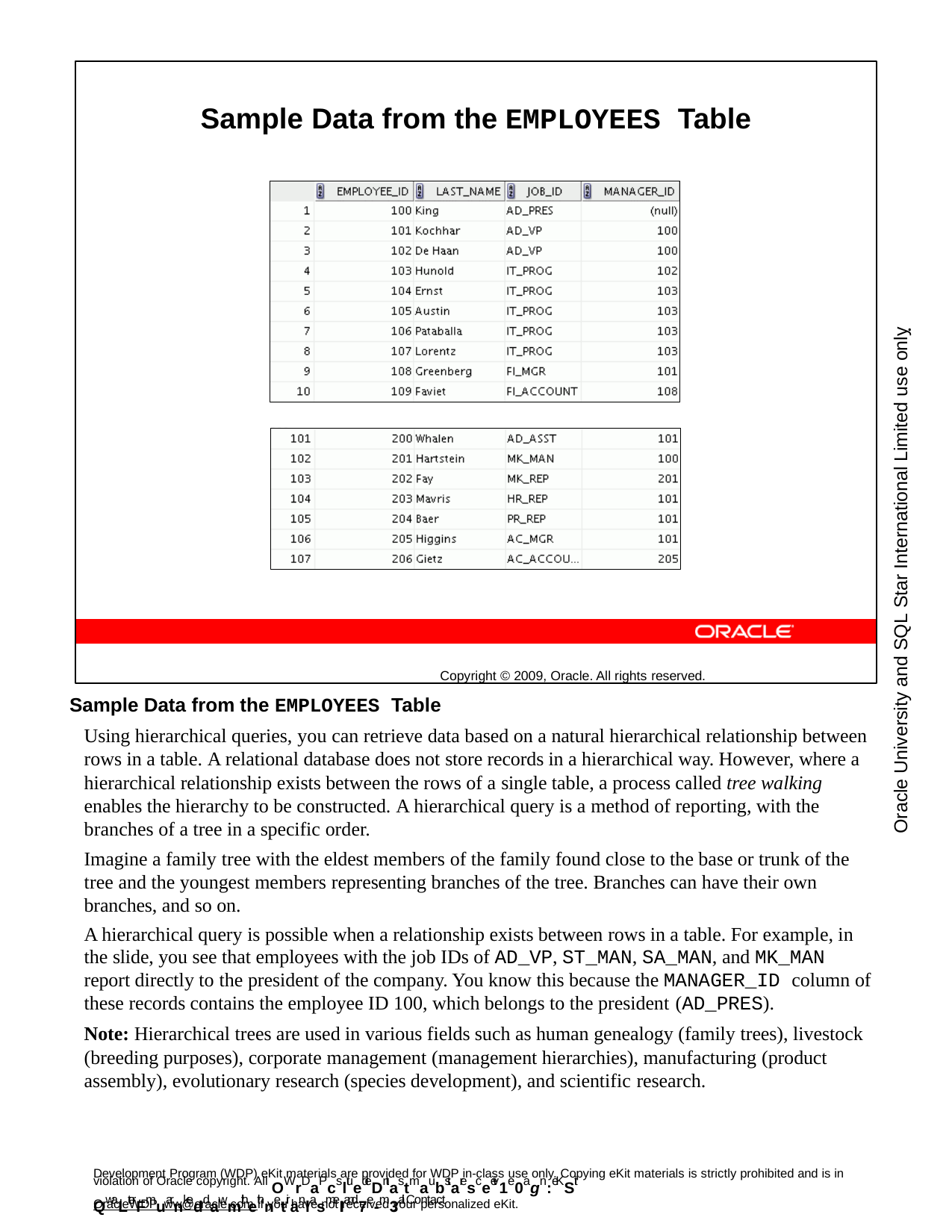

Sample Data from the EMPLOYEES Table

…

Copyright © 2009, Oracle. All rights reserved.

Oracle University and SQL Star International Limited use onlyฺ

Sample Data from the EMPLOYEES Table
Using hierarchical queries, you can retrieve data based on a natural hierarchical relationship between  rows in a table. A relational database does not store records in a hierarchical way. However, where a  hierarchical relationship exists between the rows of a single table, a process called tree walking  enables the hierarchy to be constructed. A hierarchical query is a method of reporting, with the  branches of a tree in a specific order.
Imagine a family tree with the eldest members of the family found close to the base or trunk of the  tree and the youngest members representing branches of the tree. Branches can have their own  branches, and so on.
A hierarchical query is possible when a relationship exists between rows in a table. For example, in  the slide, you see that employees with the job IDs of AD_VP, ST_MAN, SA_MAN, and MK_MAN  report directly to the president of the company. You know this because the MANAGER_ID column of  these records contains the employee ID 100, which belongs to the president (AD_PRES).
Note: Hierarchical trees are used in various fields such as human genealogy (family trees), livestock  (breeding purposes), corporate management (management hierarchies), manufacturing (product  assembly), evolutionary research (species development), and scientific research.
Development Program (WDP) eKit materials are provided for WDP in-class use only. Copying eKit materials is strictly prohibited and is in
violation of Oracle copyright. All OWrDaPcsltuedeDntas tmaubstaresceeiv1e0agn :eKSit QwaLterFmuarnkeddawmithethnetiranlasmeIIand7e-m3ail.  Contact
OracleWDP_ww@oracle.com if you have not received your personalized eKit.